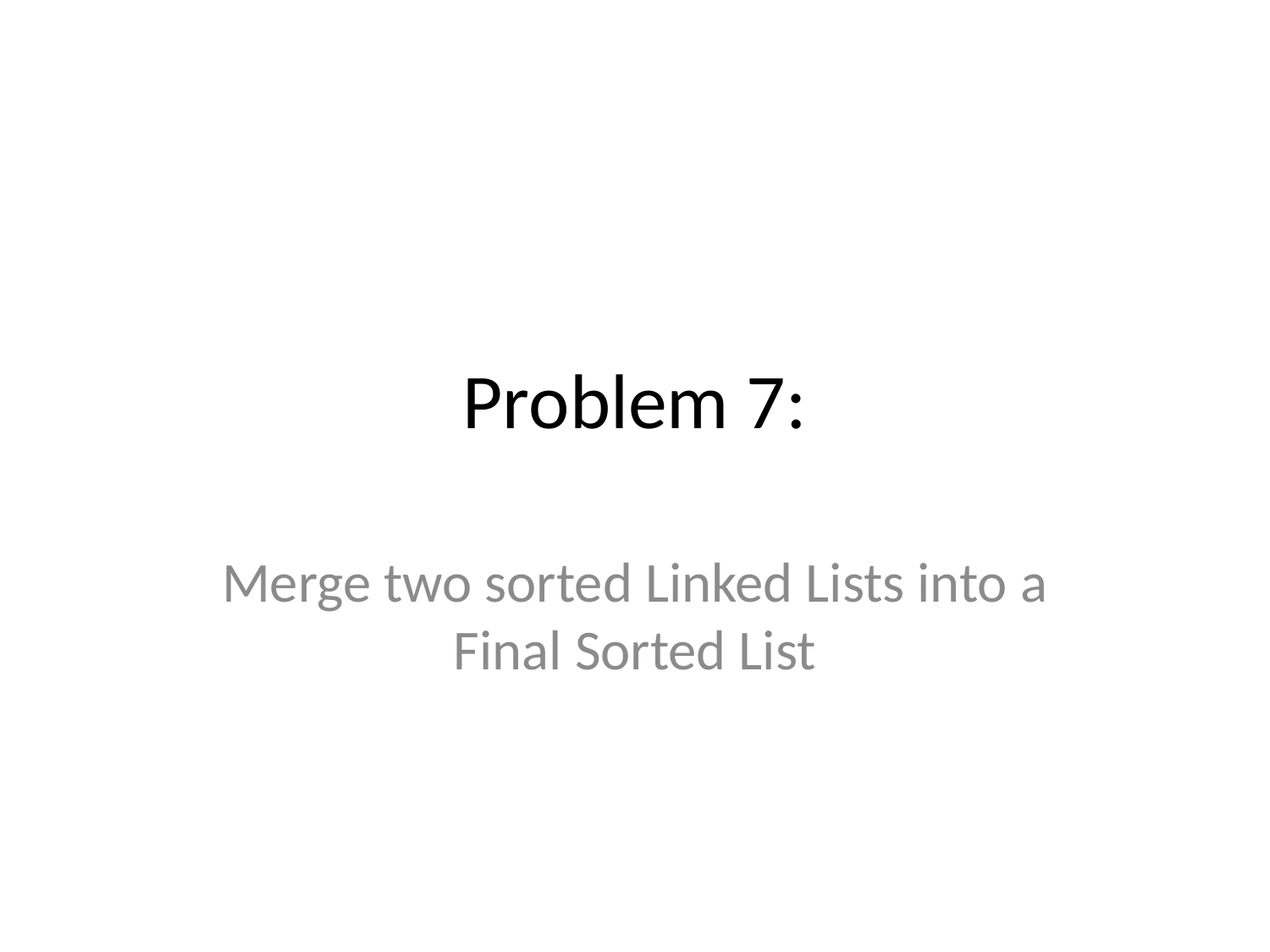

# Problem 7:
Merge two sorted Linked Lists into a Final Sorted List